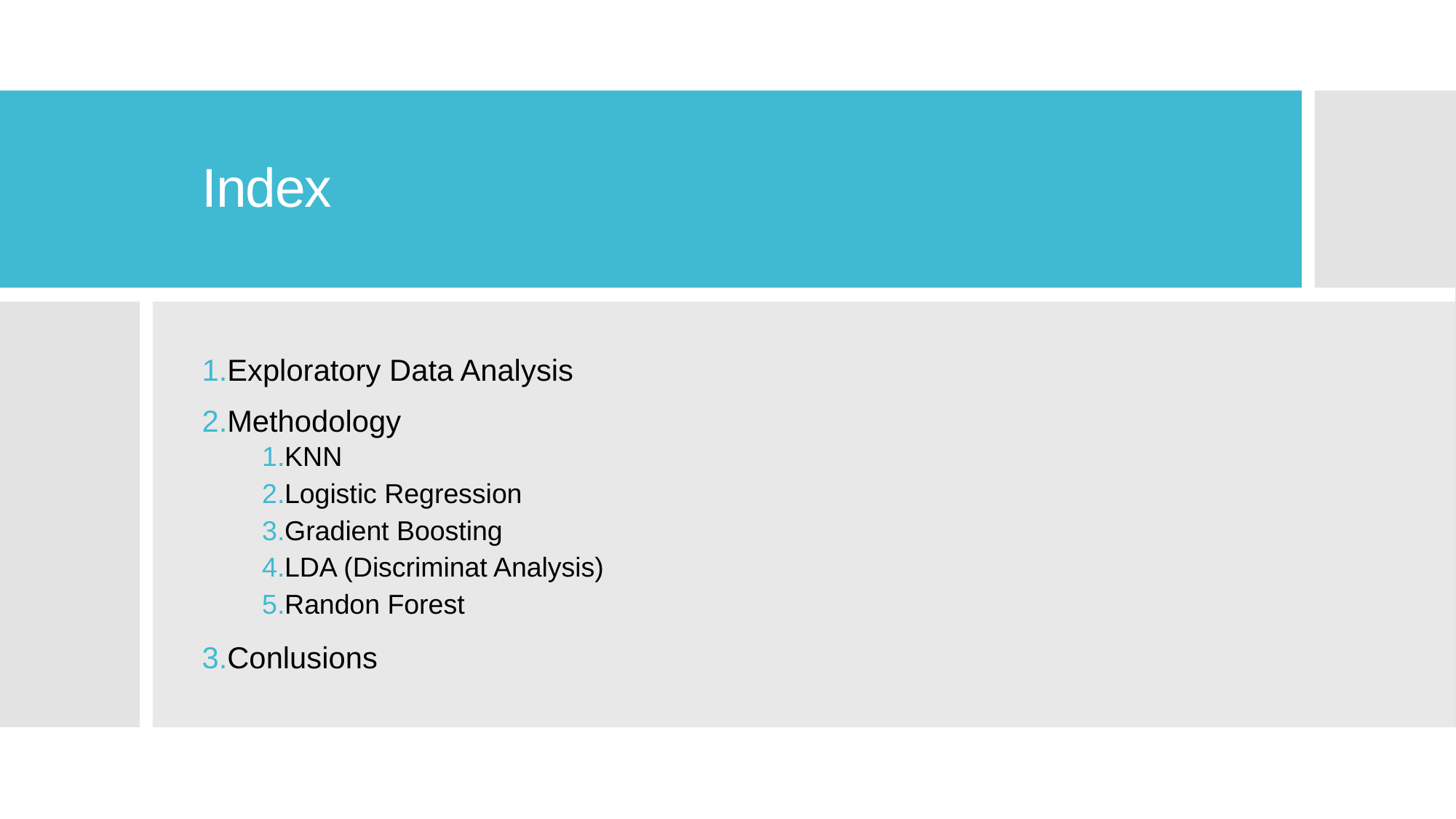

# Index

Exploratory Data Analysis
Methodology
KNN
Logistic Regression
Gradient Boosting
LDA (Discriminat Analysis)
Randon Forest
Conlusions